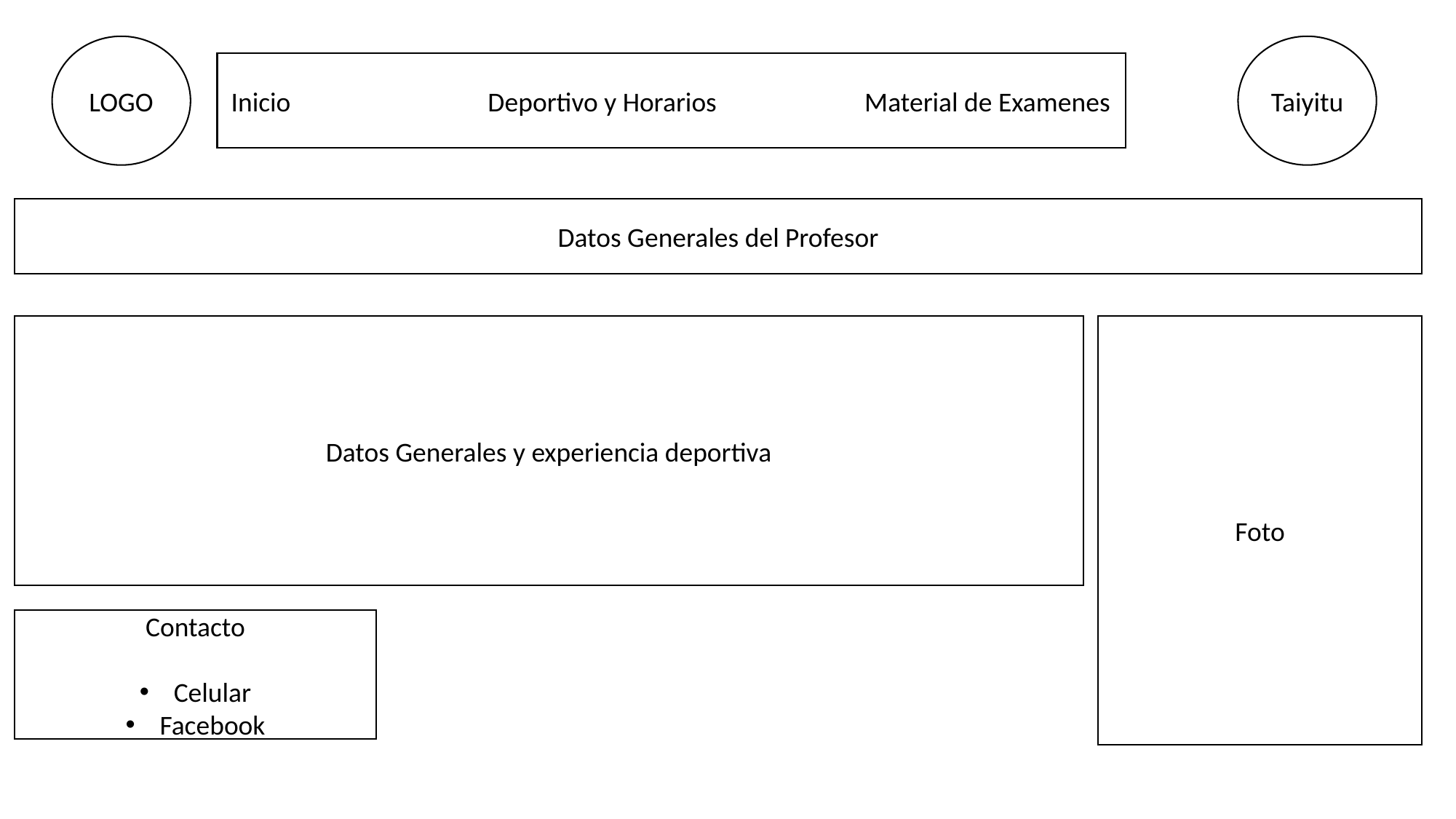

LOGO
Taiyitu
Inicio                                Deportivo y Horarios                        Material de Examenes
Datos Generales del Profesor
Datos Generales y experiencia deportiva
Foto
Contacto

Celular
Facebook